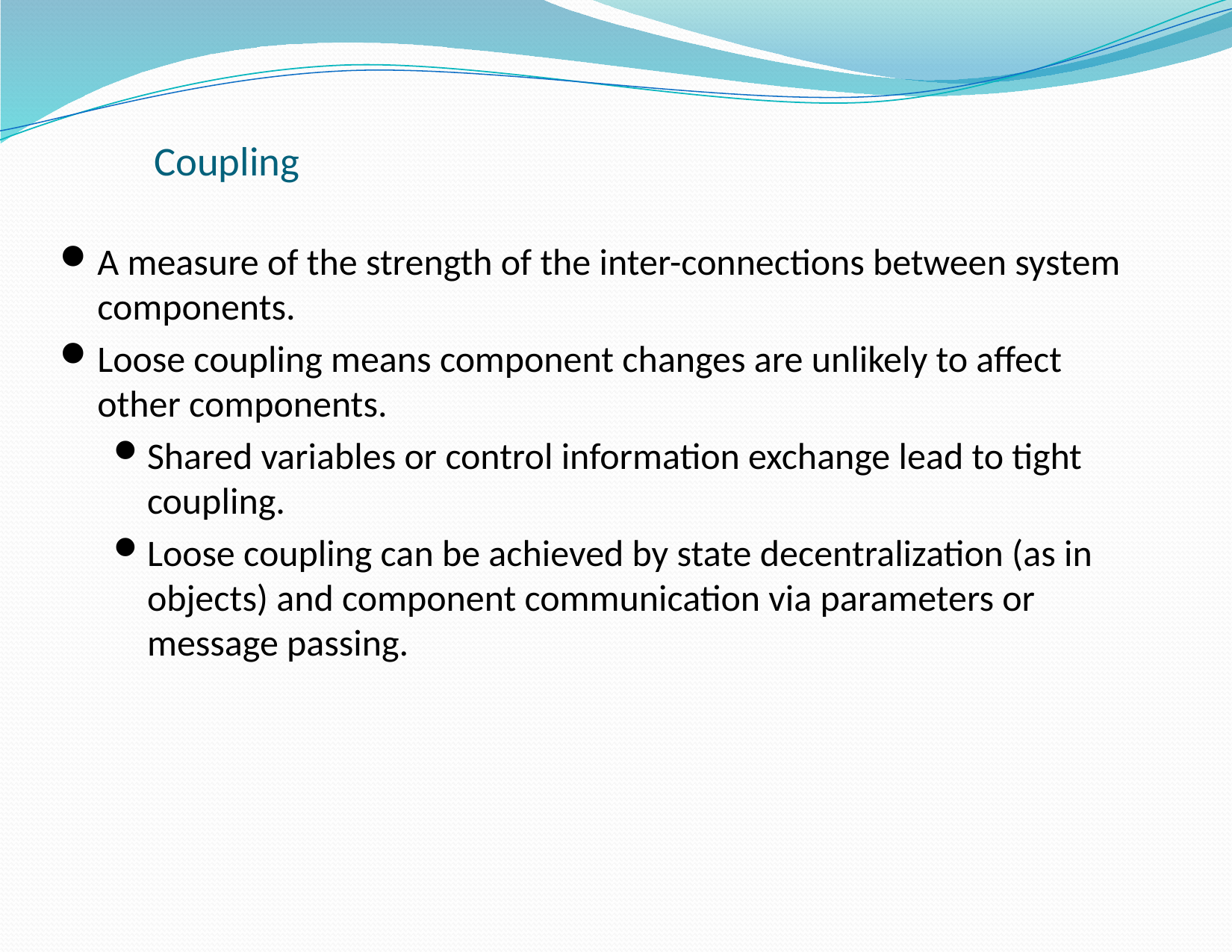

# Coupling
A measure of the strength of the inter-connections between system components.
Loose coupling means component changes are unlikely to affect other components.
Shared variables or control information exchange lead to tight coupling.
Loose coupling can be achieved by state decentralization (as in objects) and component communication via parameters or message passing.